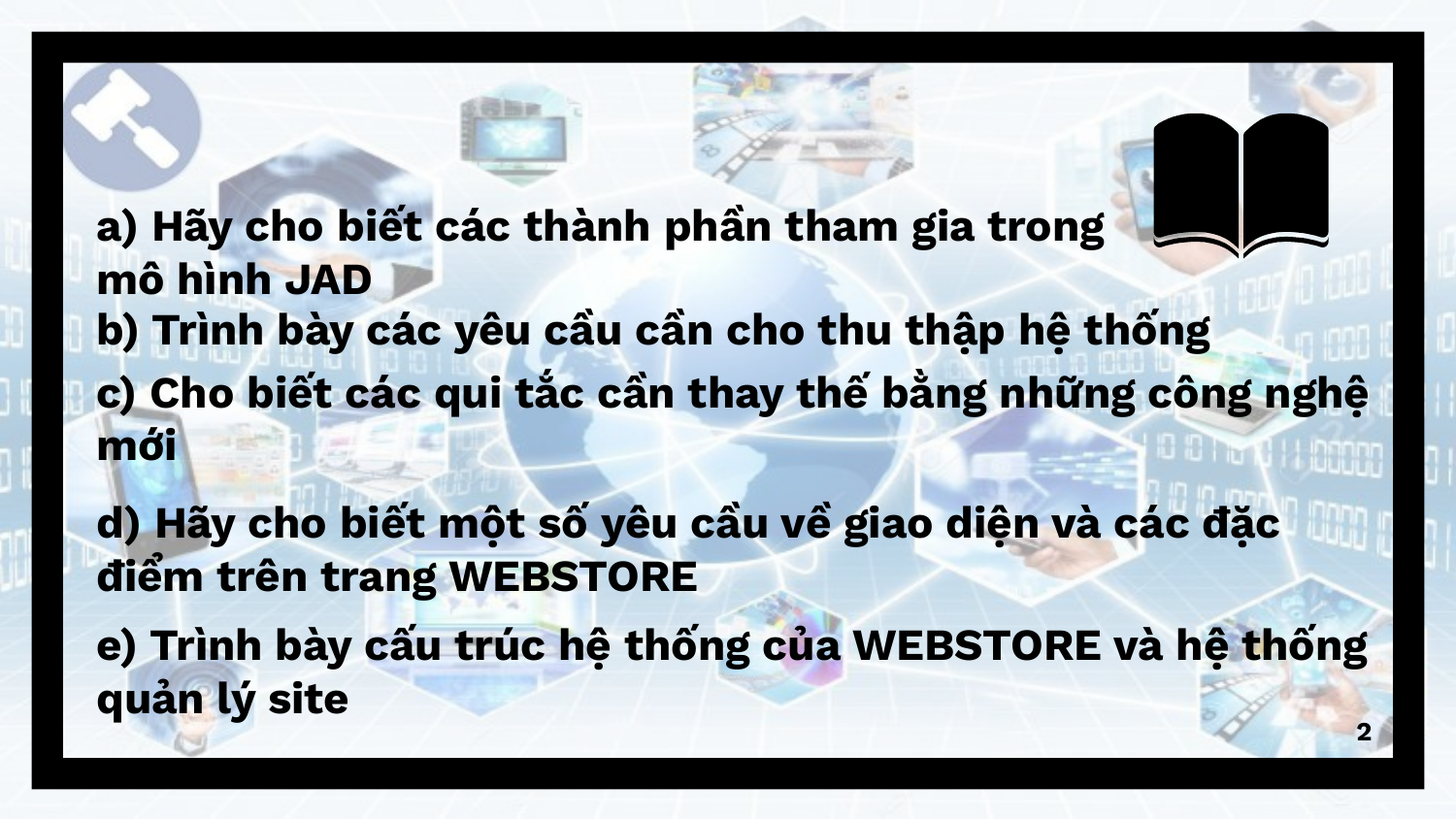

# a) Hãy cho biết các thành phần tham gia trong mô hình JAD
b) Trình bày các yêu cầu cần cho thu thập hệ thống
c) Cho biết các qui tắc cần thay thế bằng những công nghệ mới
d) Hãy cho biết một số yêu cầu về giao diện và các đặc điểm trên trang WEBSTORE
e) Trình bày cấu trúc hệ thống của WEBSTORE và hệ thống quản lý site
2